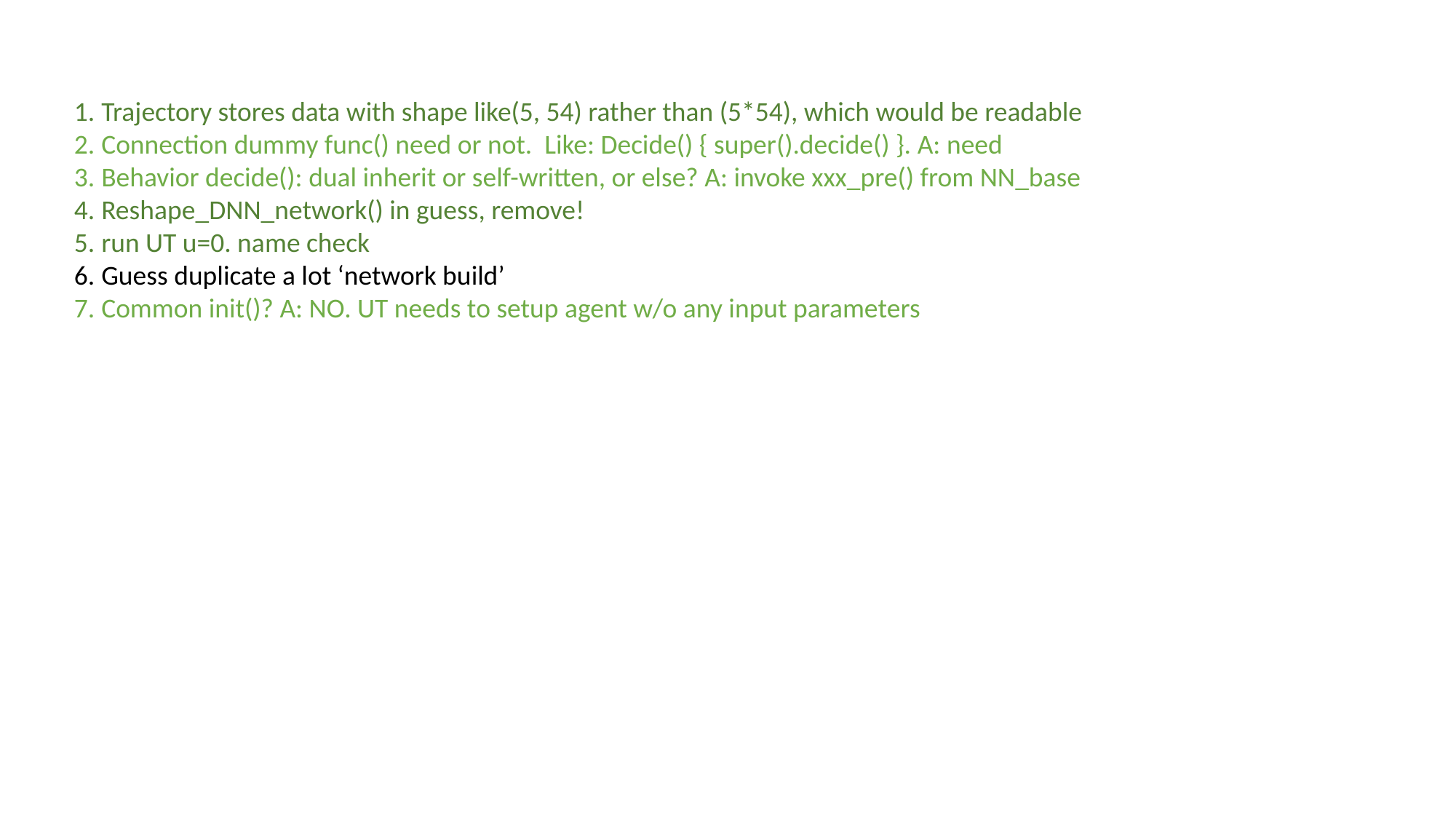

Trajectory stores data with shape like(5, 54) rather than (5*54), which would be readable
Connection dummy func() need or not.  Like: Decide() { super().decide() }. A: need
Behavior decide(): dual inherit or self-written, or else? A: invoke xxx_pre() from NN_base
Reshape_DNN_network() in guess, remove!
run UT u=0. name check
Guess duplicate a lot ‘network build’
Common init()? A: NO. UT needs to setup agent w/o any input parameters